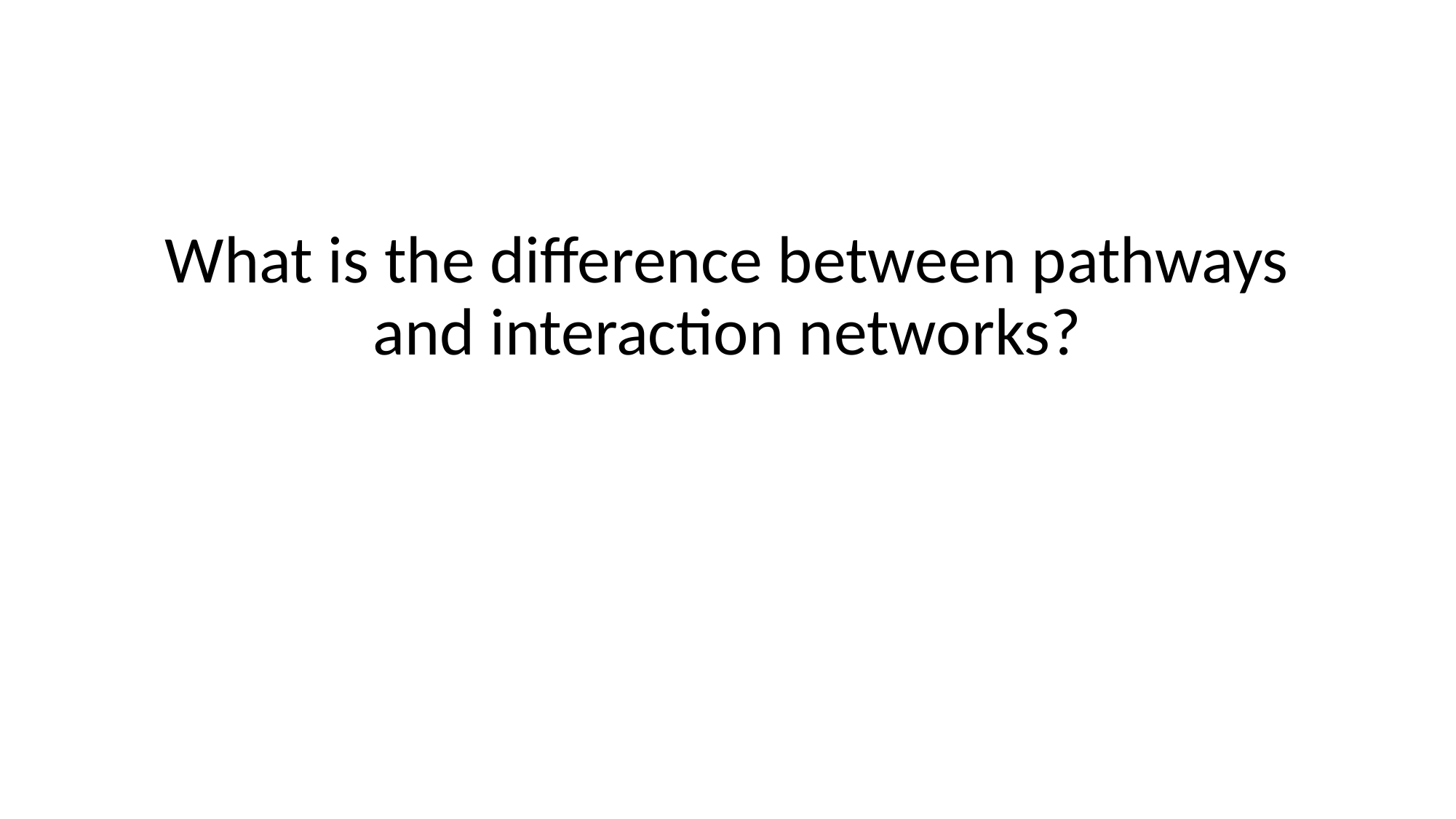

# What is the difference between pathways and interaction networks?